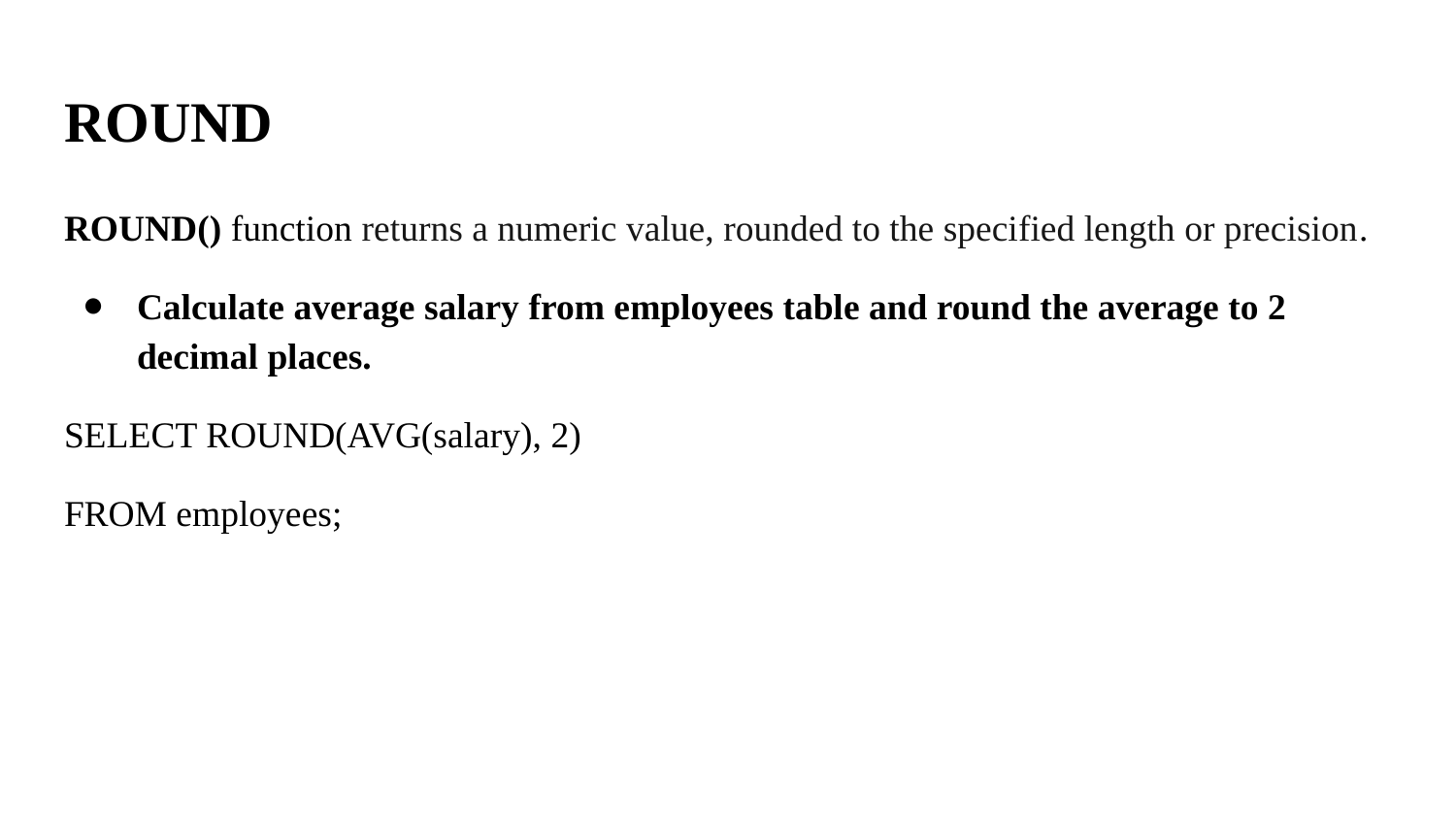

# ROUND

ROUND() function returns a numeric value, rounded to the specified length or precision.
Calculate average salary from employees table and round the average to 2 decimal places.
SELECT ROUND(AVG(salary), 2)
FROM employees;